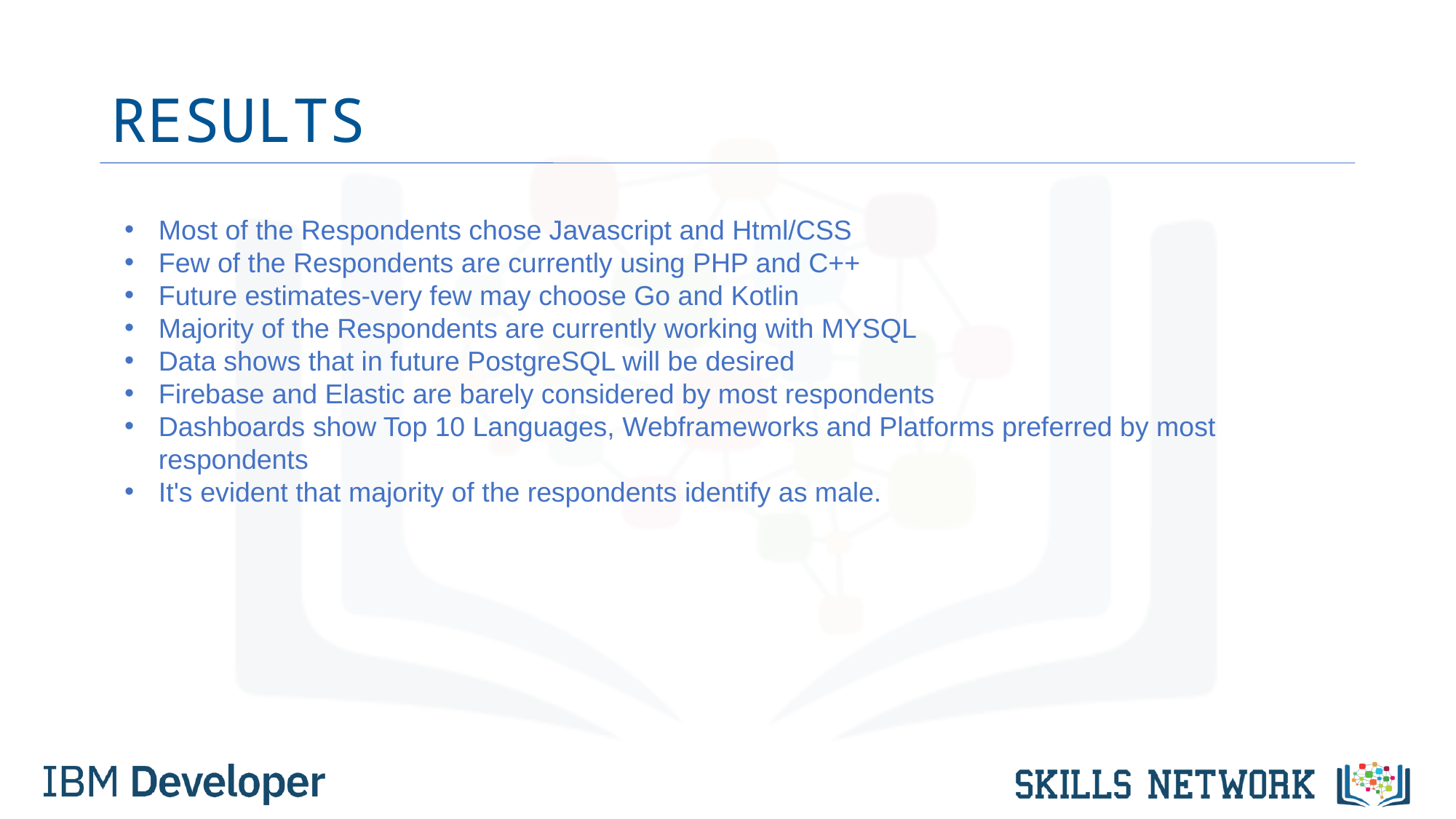

# RESULTS
Most of the Respondents chose Javascript and Html/CSS
Few of the Respondents are currently using PHP and C++
Future estimates-very few may choose Go and Kotlin
Majority of the Respondents are currently working with MYSQL
Data shows that in future PostgreSQL will be desired
Firebase and Elastic are barely considered by most respondents
Dashboards show Top 10 Languages, Webframeworks and Platforms preferred by most respondents
It's evident that majority of the respondents identify as male.